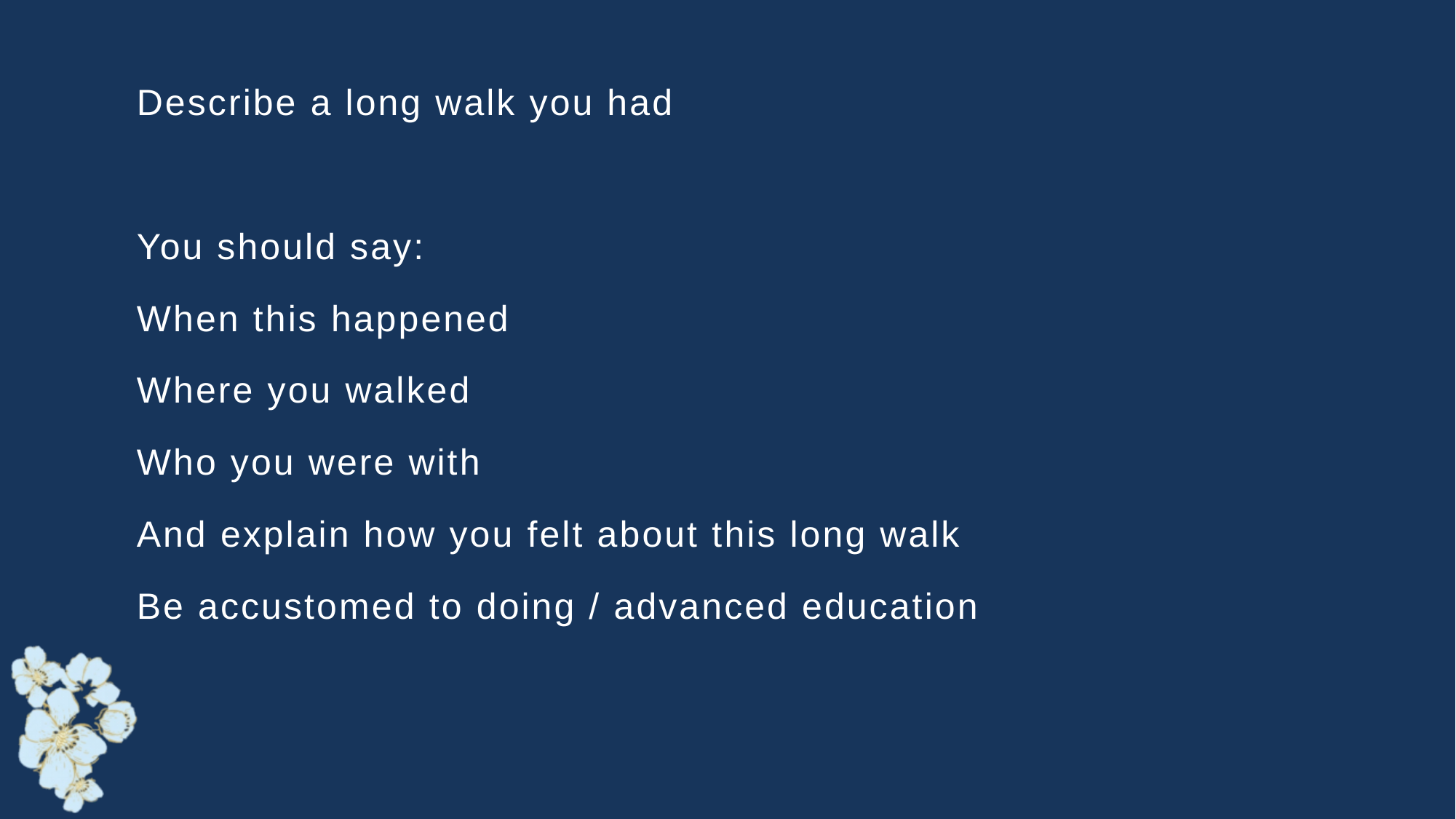

Describe a long walk you had

You should say:
When this happened
Where you walked
Who you were with
And explain how you felt about this long walk
Be accustomed to doing / advanced education